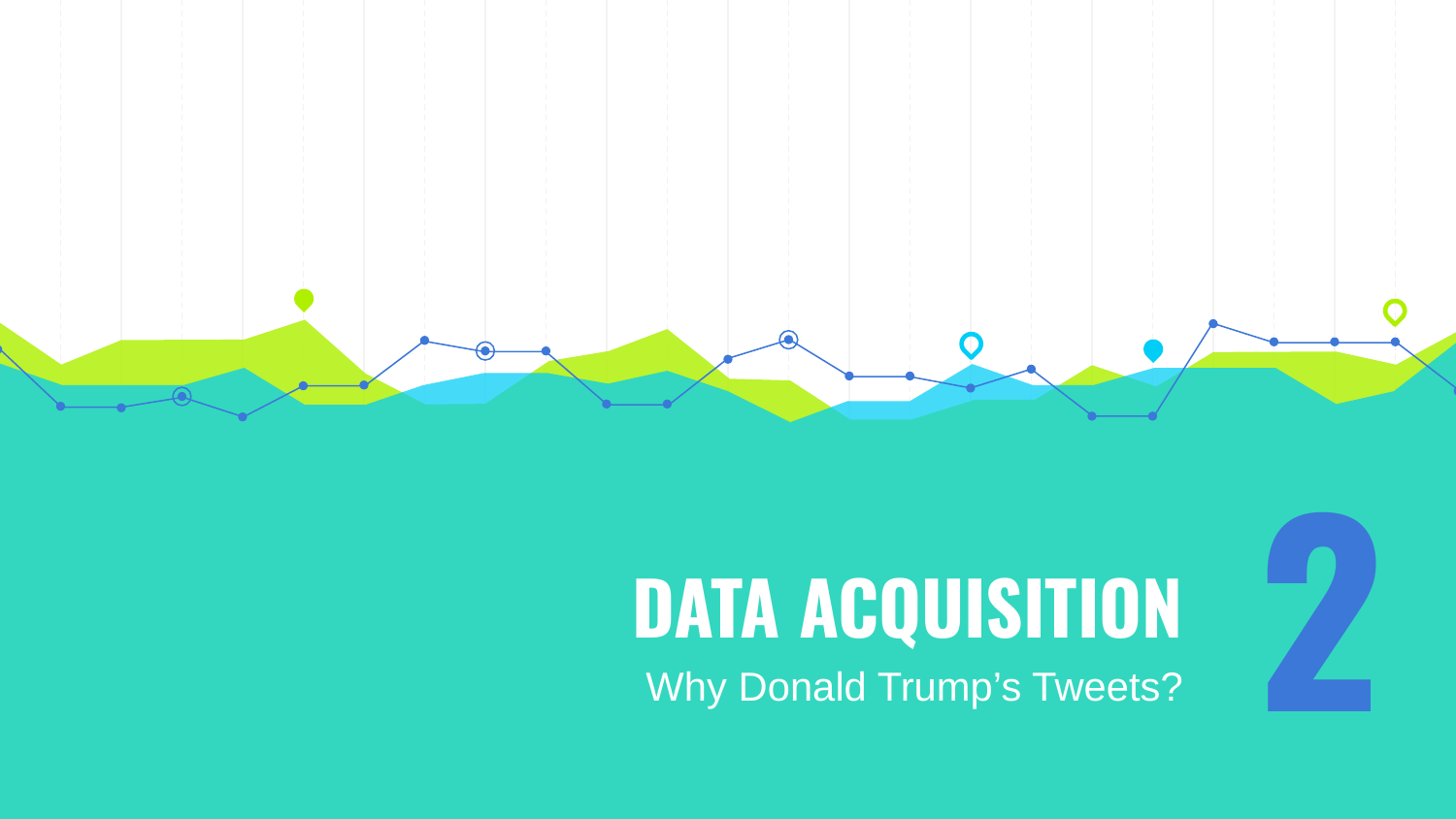

# DATA ACQUISITION
2
Why Donald Trump’s Tweets?